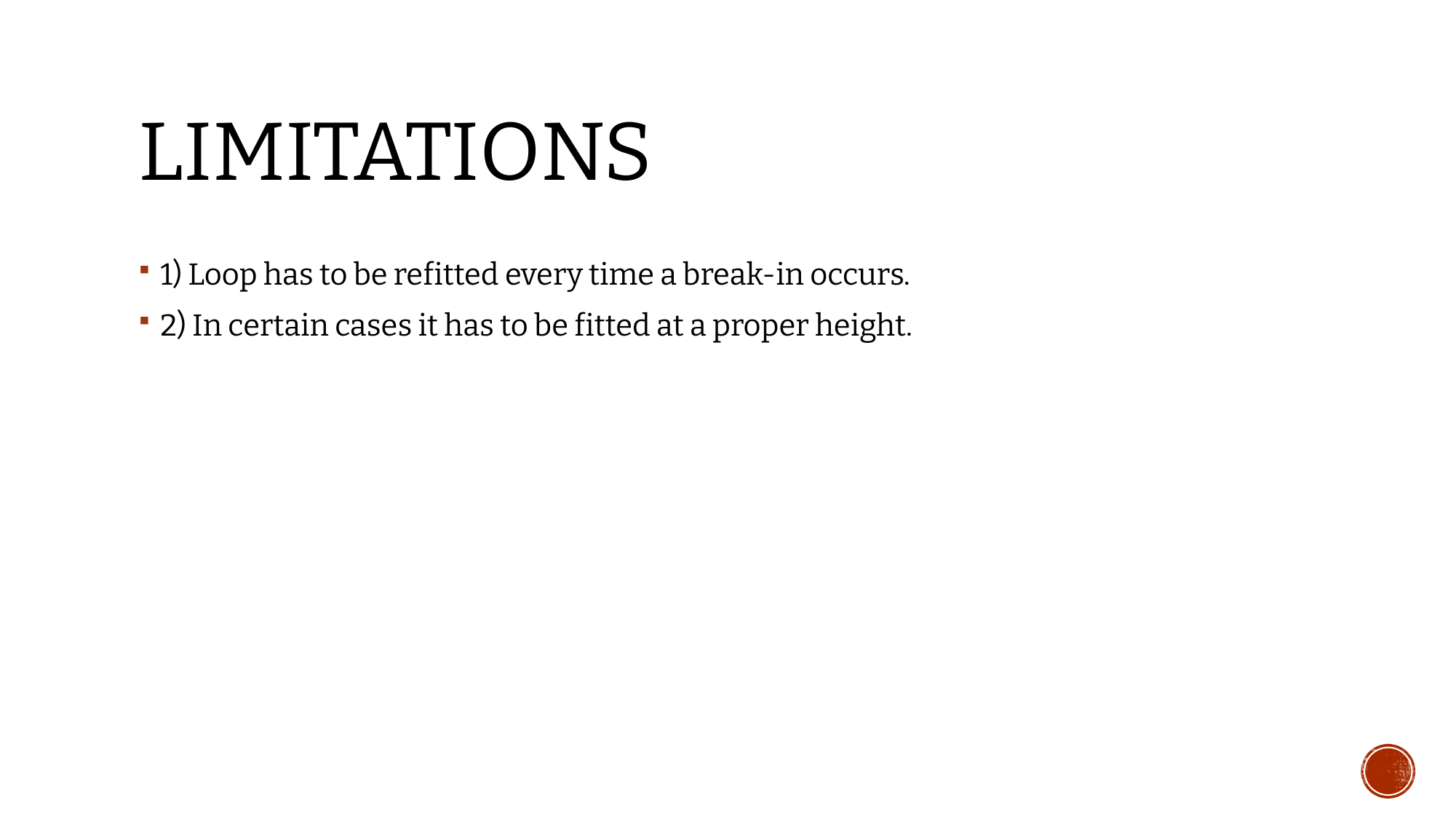

# Limitations
1) Loop has to be refitted every time a break-in occurs.
2) In certain cases it has to be fitted at a proper height.